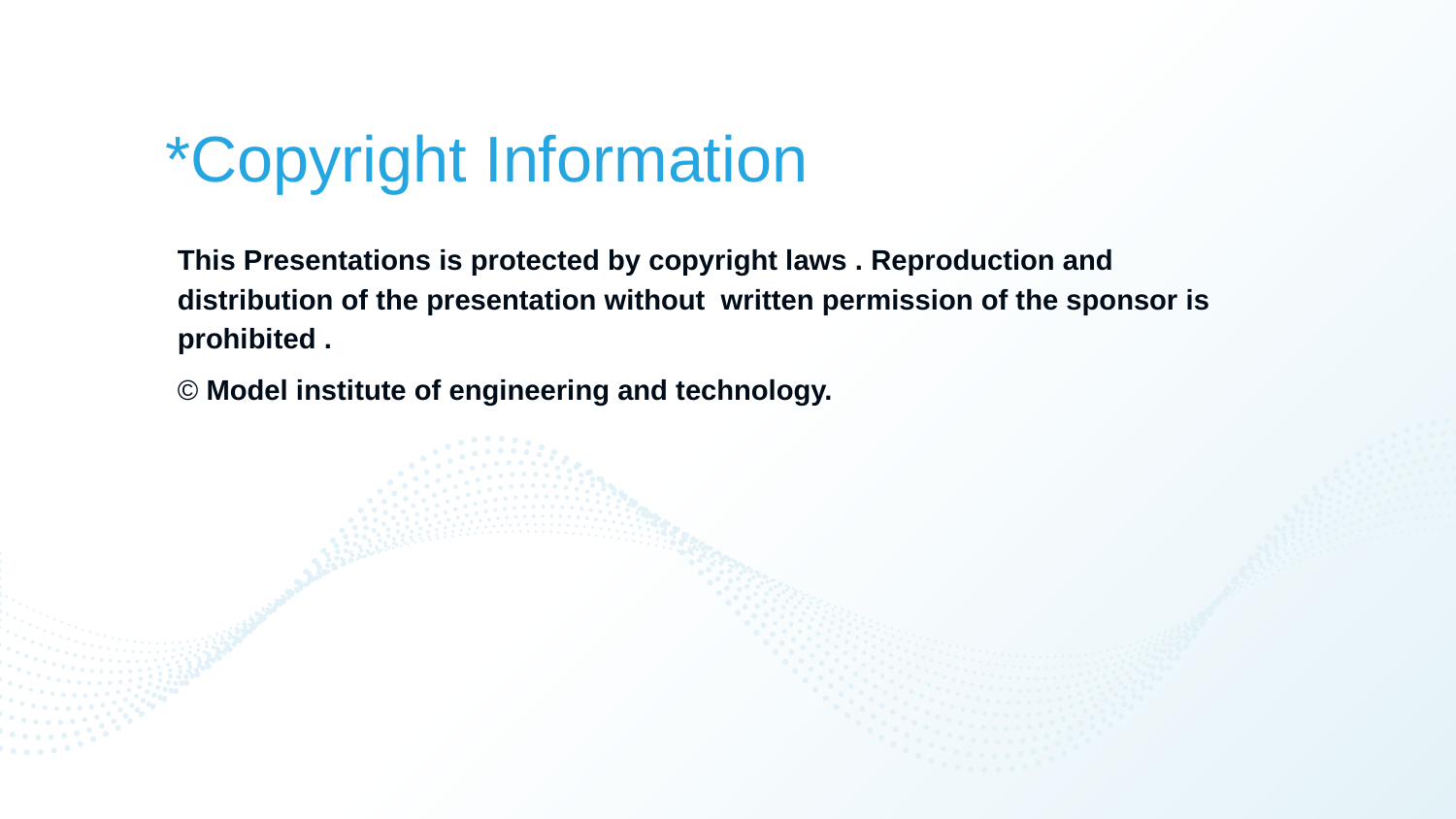

# *Copyright Information
This Presentations is protected by copyright laws . Reproduction and distribution of the presentation without  written permission of the sponsor is prohibited .
© Model institute of engineering and technology.
2